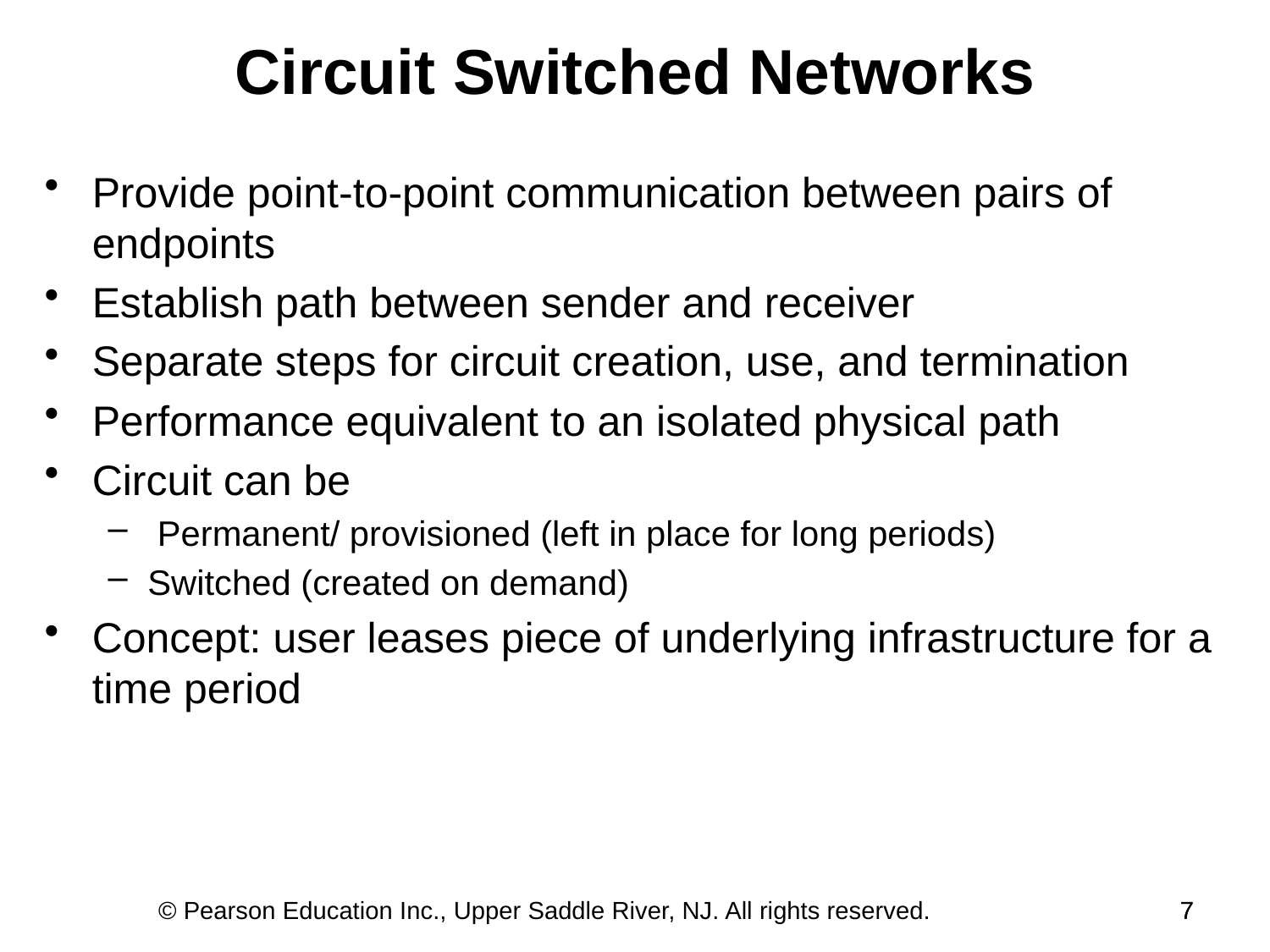

Circuit Switched Networks
Provide point-to-point communication between pairs of endpoints
Establish path between sender and receiver
Separate steps for circuit creation, use, and termination
Performance equivalent to an isolated physical path
Circuit can be
 Permanent/ provisioned (left in place for long periods)
Switched (created on demand)
Concept: user leases piece of underlying infrastructure for a time period
© Pearson Education Inc., Upper Saddle River, NJ. All rights reserved.
7
7